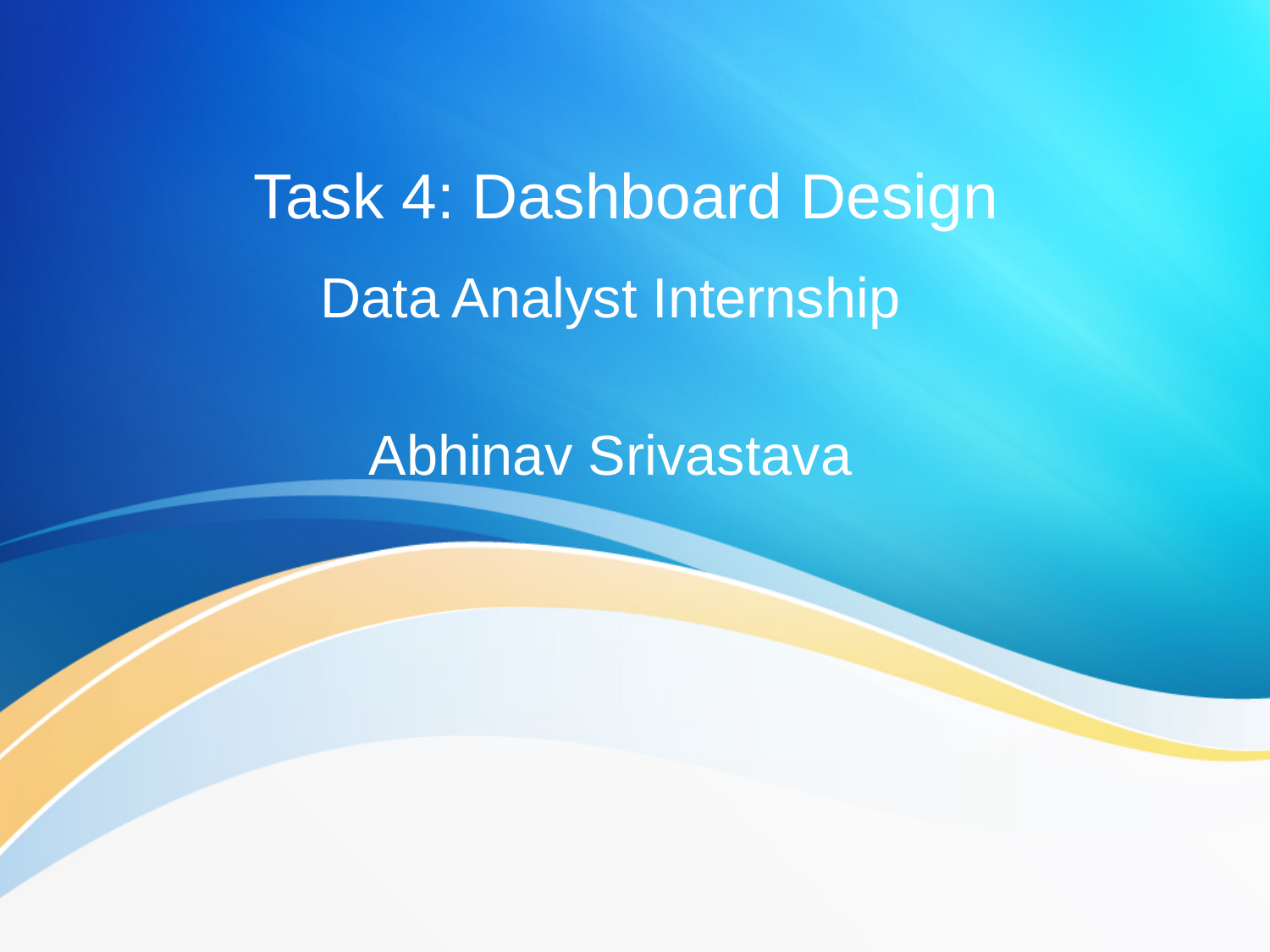

# Task 4: Dashboard Design
Data Analyst Internship

Abhinav Srivastava